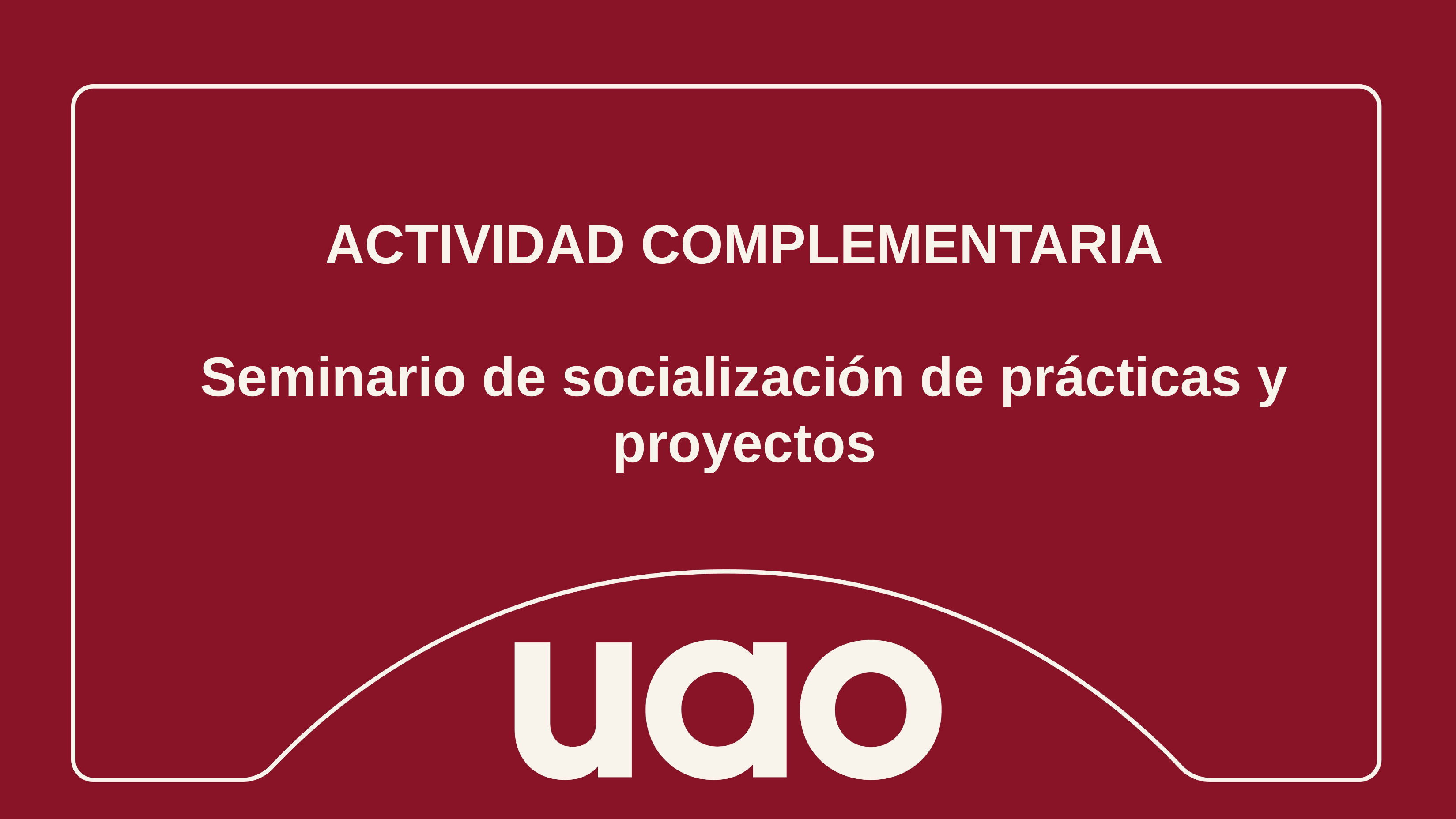

ACTIVIDAD COMPLEMENTARIA

Seminario de socialización de prácticas y proyectos